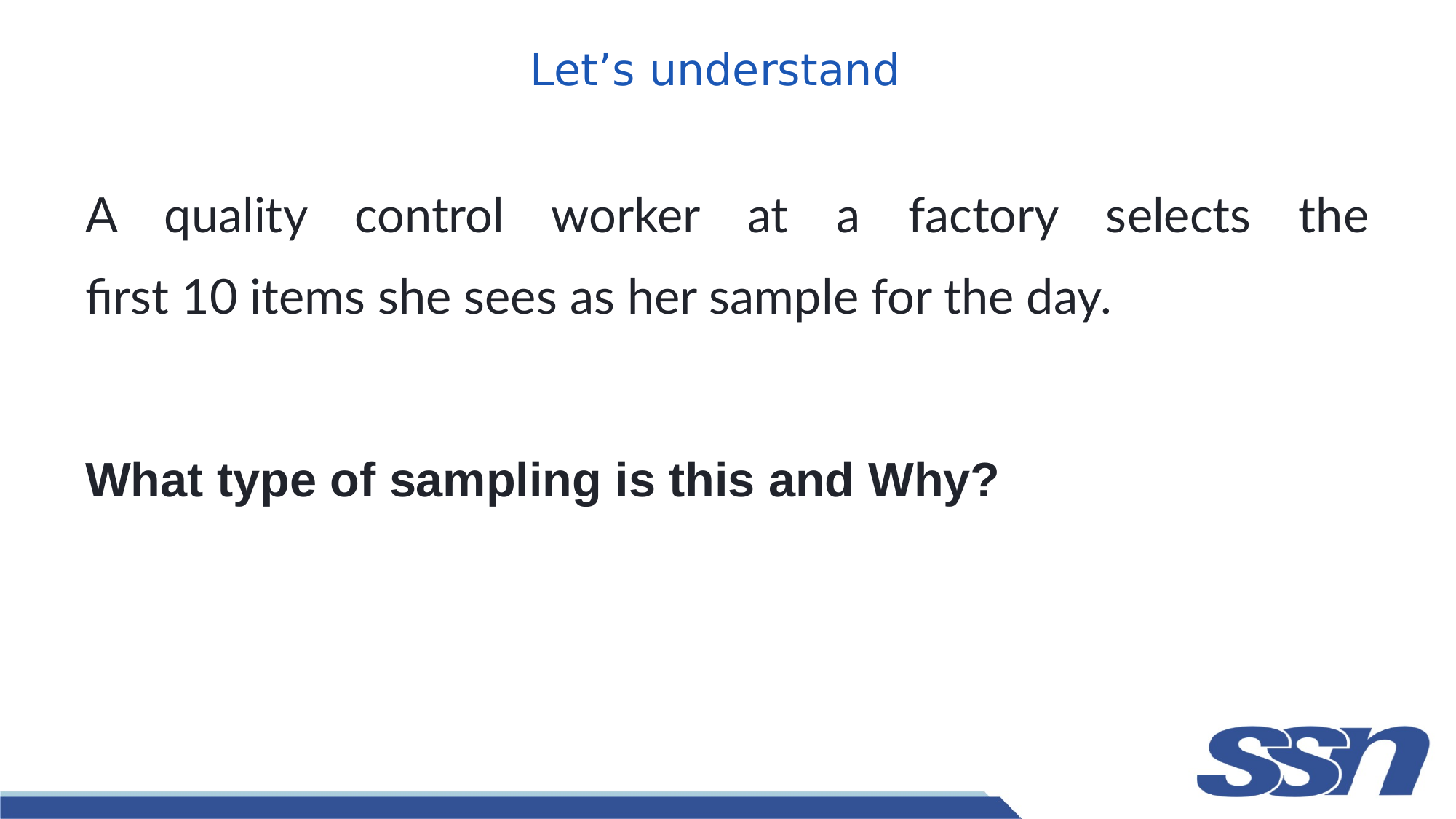

# Let’s understand
A quality control worker at a factory selects the first 10 items she sees as her sample for the day.

What type of sampling is this and Why?